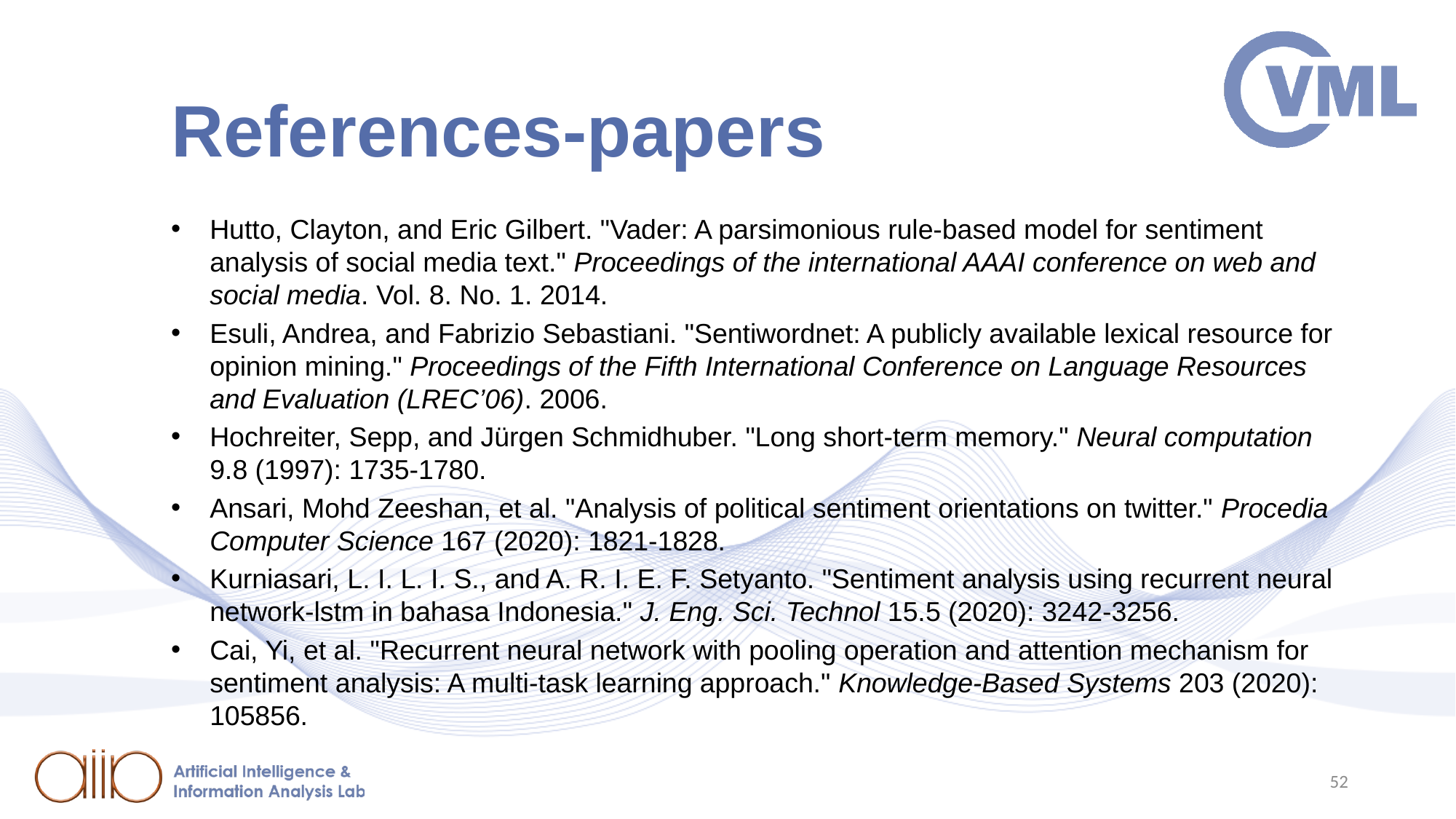

# References-papers
Hutto, Clayton, and Eric Gilbert. "Vader: A parsimonious rule-based model for sentiment analysis of social media text." Proceedings of the international AAAI conference on web and social media. Vol. 8. No. 1. 2014.
Esuli, Andrea, and Fabrizio Sebastiani. "Sentiwordnet: A publicly available lexical resource for opinion mining." Proceedings of the Fifth International Conference on Language Resources and Evaluation (LREC’06). 2006.
Hochreiter, Sepp, and Jürgen Schmidhuber. "Long short-term memory." Neural computation 9.8 (1997): 1735-1780.
Ansari, Mohd Zeeshan, et al. "Analysis of political sentiment orientations on twitter." Procedia Computer Science 167 (2020): 1821-1828.
Kurniasari, L. I. L. I. S., and A. R. I. E. F. Setyanto. "Sentiment analysis using recurrent neural network-lstm in bahasa Indonesia." J. Eng. Sci. Technol 15.5 (2020): 3242-3256.
Cai, Yi, et al. "Recurrent neural network with pooling operation and attention mechanism for sentiment analysis: A multi-task learning approach." Knowledge-Based Systems 203 (2020): 105856.

52